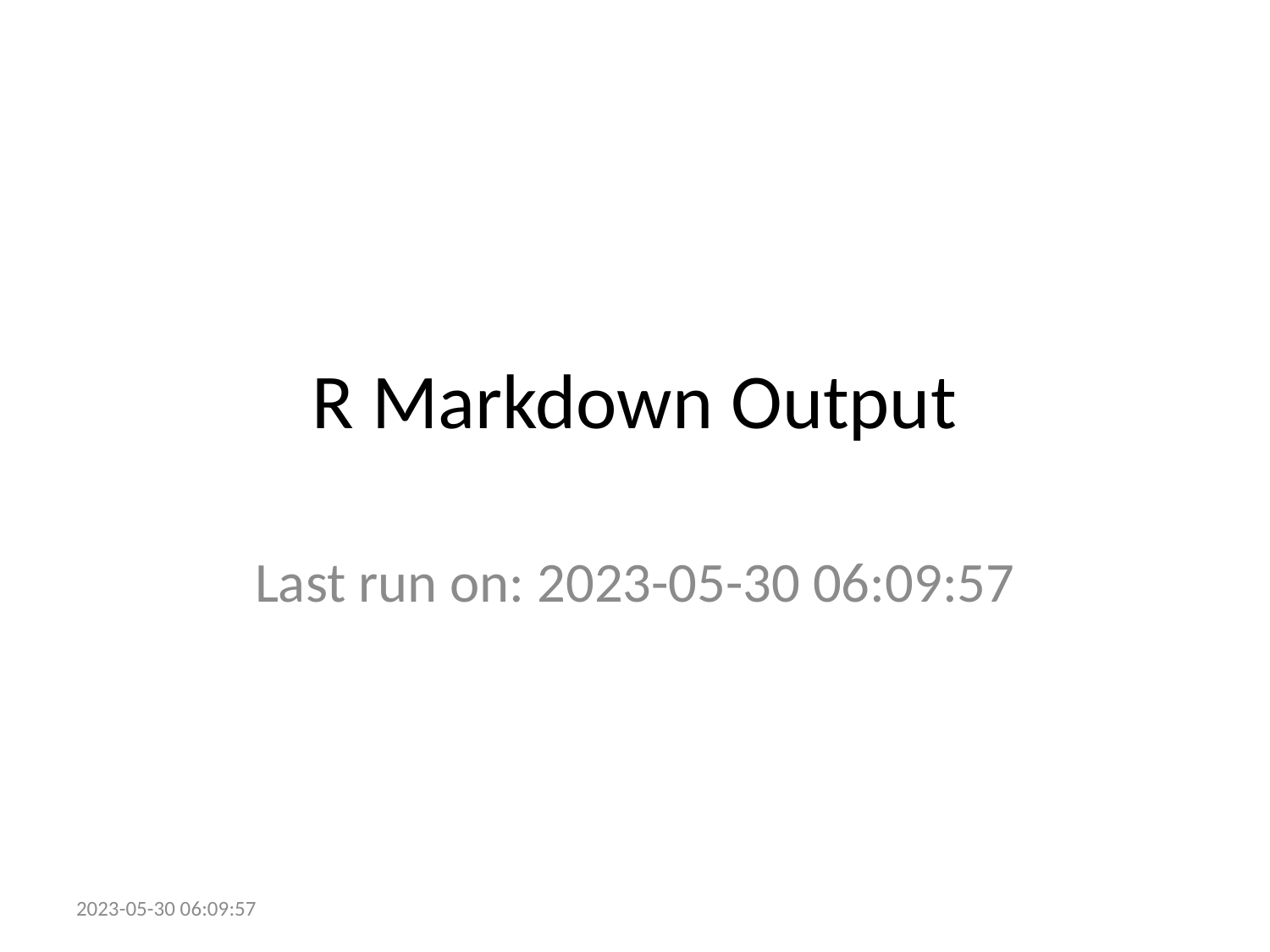

# R Markdown Output
Last run on: 2023-05-30 06:09:57
2023-05-30 06:09:57